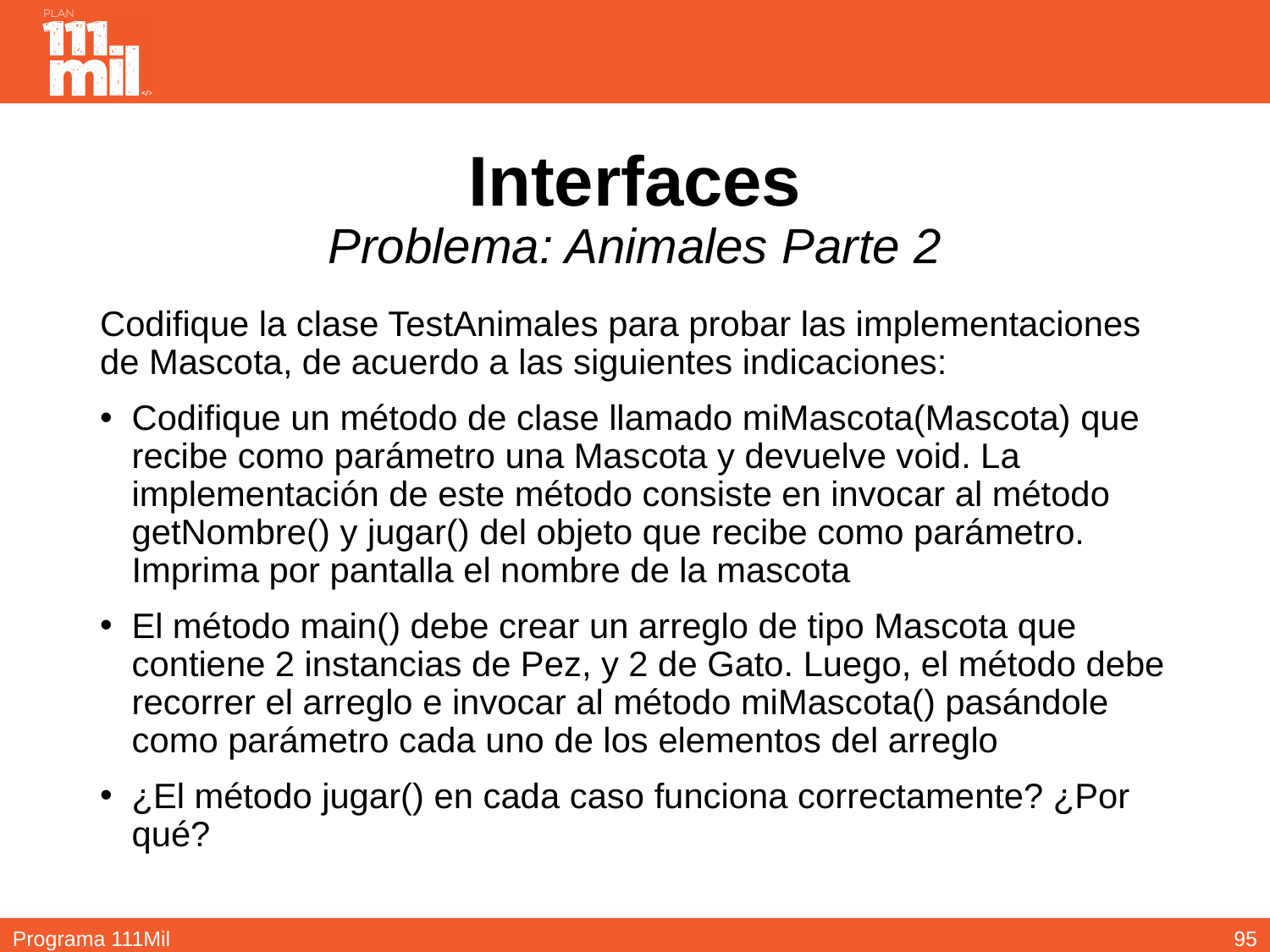

# Interfaces Problema: Animales Parte 2
Codifique la clase TestAnimales para probar las implementaciones de Mascota, de acuerdo a las siguientes indicaciones:
Codifique un método de clase llamado miMascota(Mascota) que recibe como parámetro una Mascota y devuelve void. La implementación de este método consiste en invocar al método getNombre() y jugar() del objeto que recibe como parámetro. Imprima por pantalla el nombre de la mascota
El método main() debe crear un arreglo de tipo Mascota que contiene 2 instancias de Pez, y 2 de Gato. Luego, el método debe recorrer el arreglo e invocar al método miMascota() pasándole como parámetro cada uno de los elementos del arreglo
¿El método jugar() en cada caso funciona correctamente? ¿Por qué?

95
Programa 111Mil